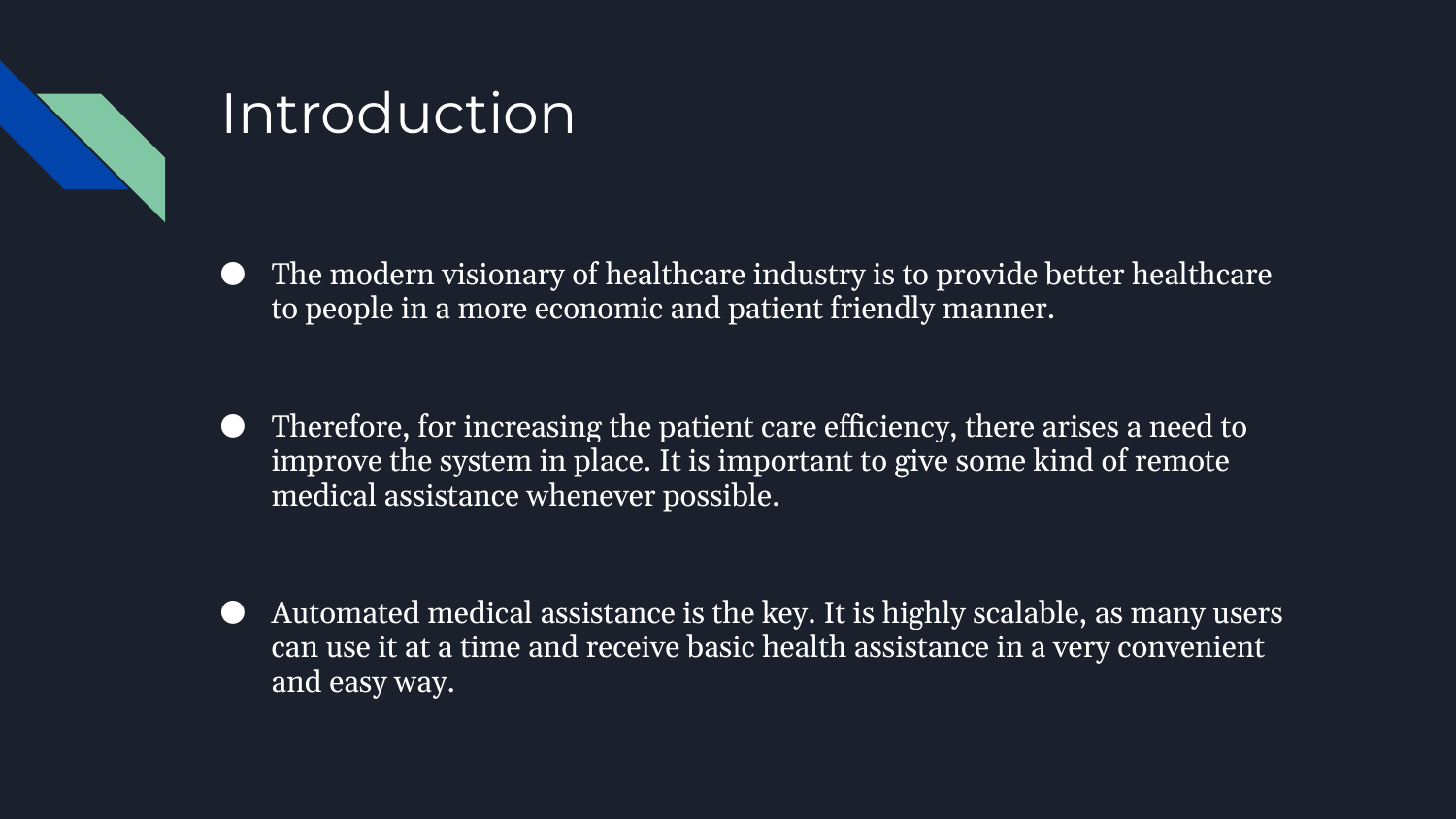

# Introduction
The modern visionary of healthcare industry is to provide better healthcare to people in a more economic and patient friendly manner.

Therefore, for increasing the patient care efficiency, there arises a need to improve the system in place. It is important to give some kind of remote medical assistance whenever possible.

Automated medical assistance is the key. It is highly scalable, as many users can use it at a time and receive basic health assistance in a very convenient and easy way.